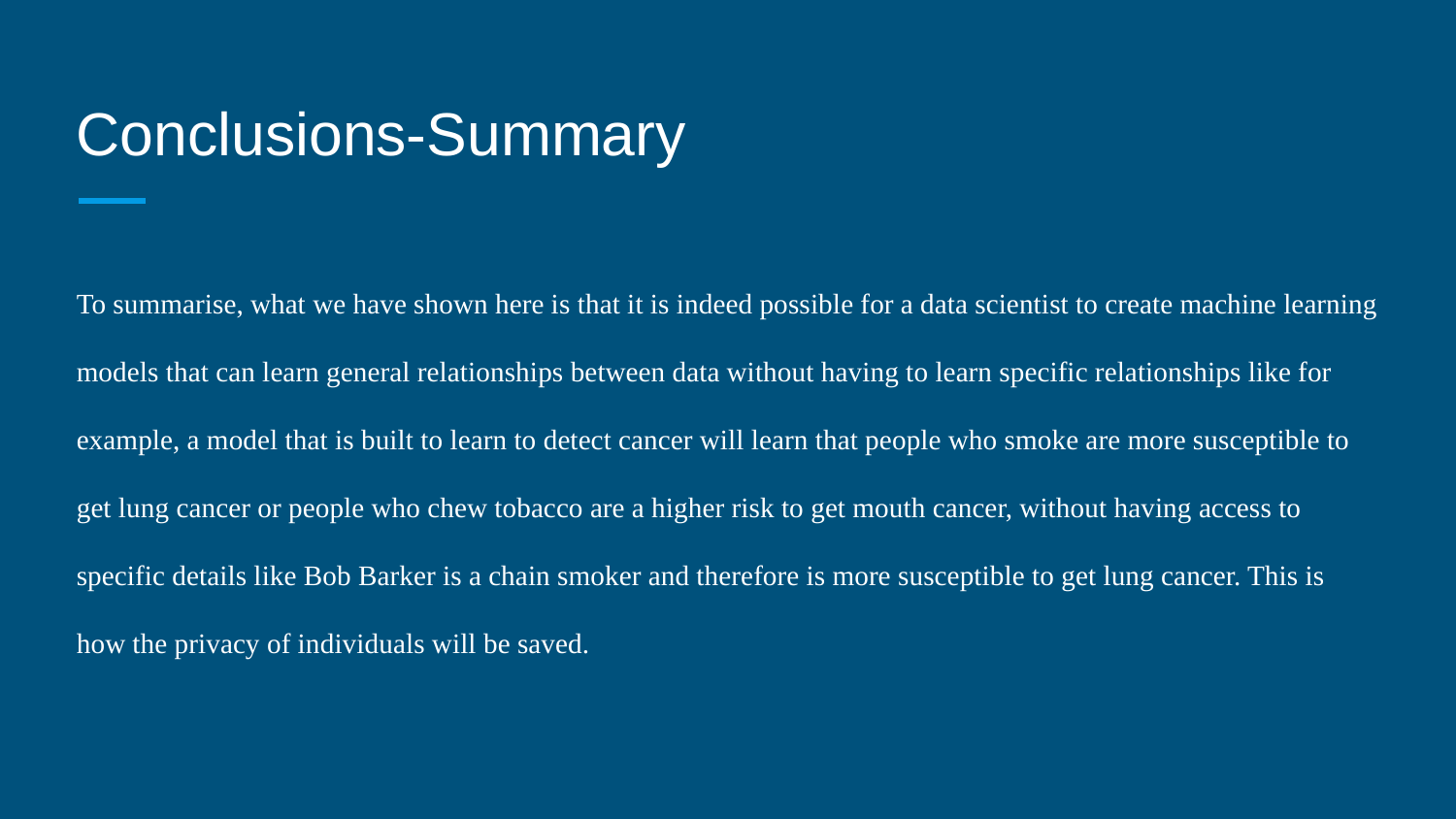

# Conclusions-Summary
To summarise, what we have shown here is that it is indeed possible for a data scientist to create machine learning models that can learn general relationships between data without having to learn specific relationships like for example, a model that is built to learn to detect cancer will learn that people who smoke are more susceptible to get lung cancer or people who chew tobacco are a higher risk to get mouth cancer, without having access to specific details like Bob Barker is a chain smoker and therefore is more susceptible to get lung cancer. This is how the privacy of individuals will be saved.